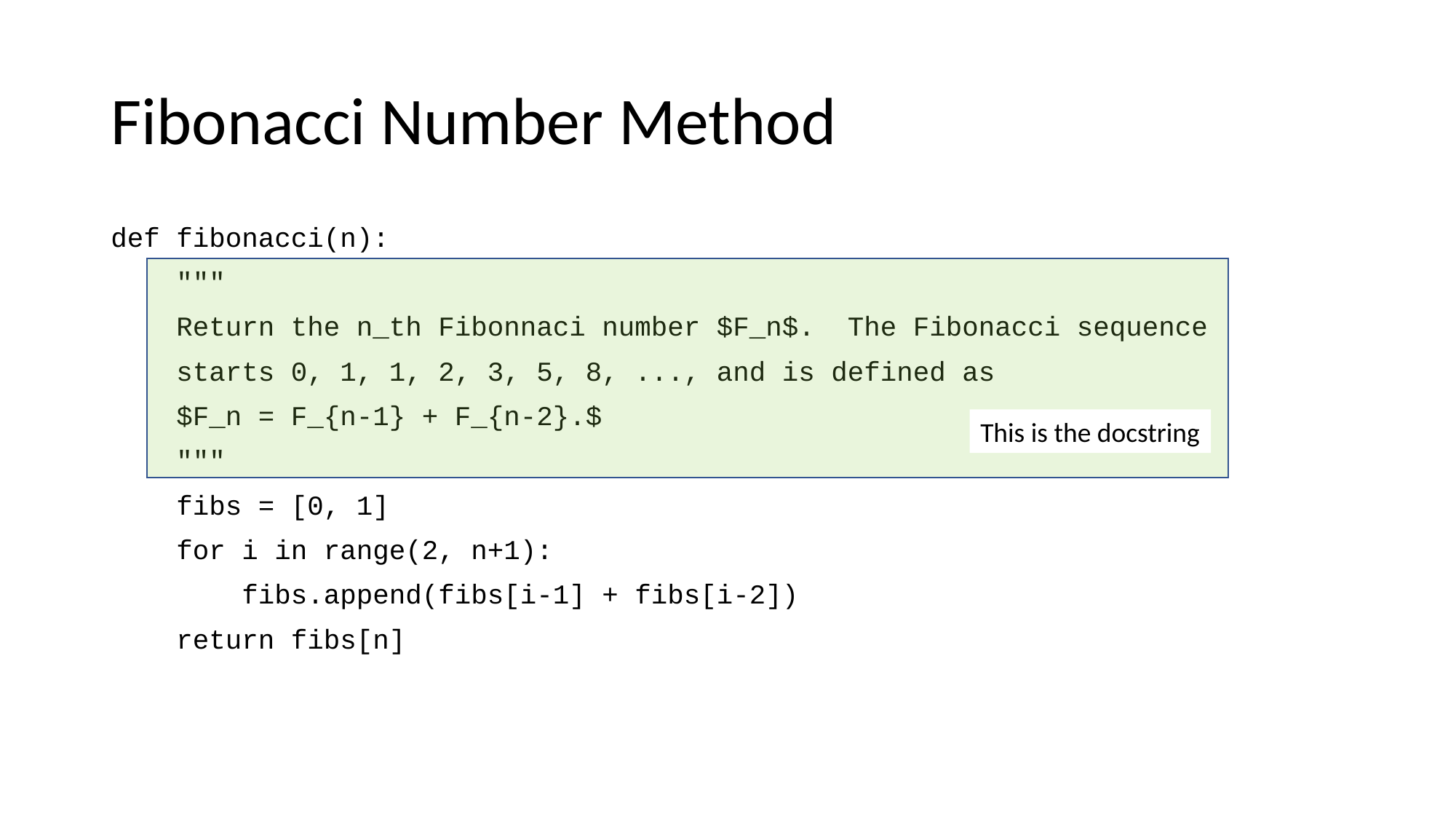

# Fibonacci Number Method
def fibonacci(n):
    """
    Return the n_th Fibonnaci number $F_n$.  The Fibonacci sequence
    starts 0, 1, 1, 2, 3, 5, 8, ..., and is defined as
    $F_n = F_{n-1} + F_{n-2}.$
    """
    fibs = [0, 1]
    for i in range(2, n+1):
        fibs.append(fibs[i-1] + fibs[i-2])
    return fibs[n]

This is the docstring